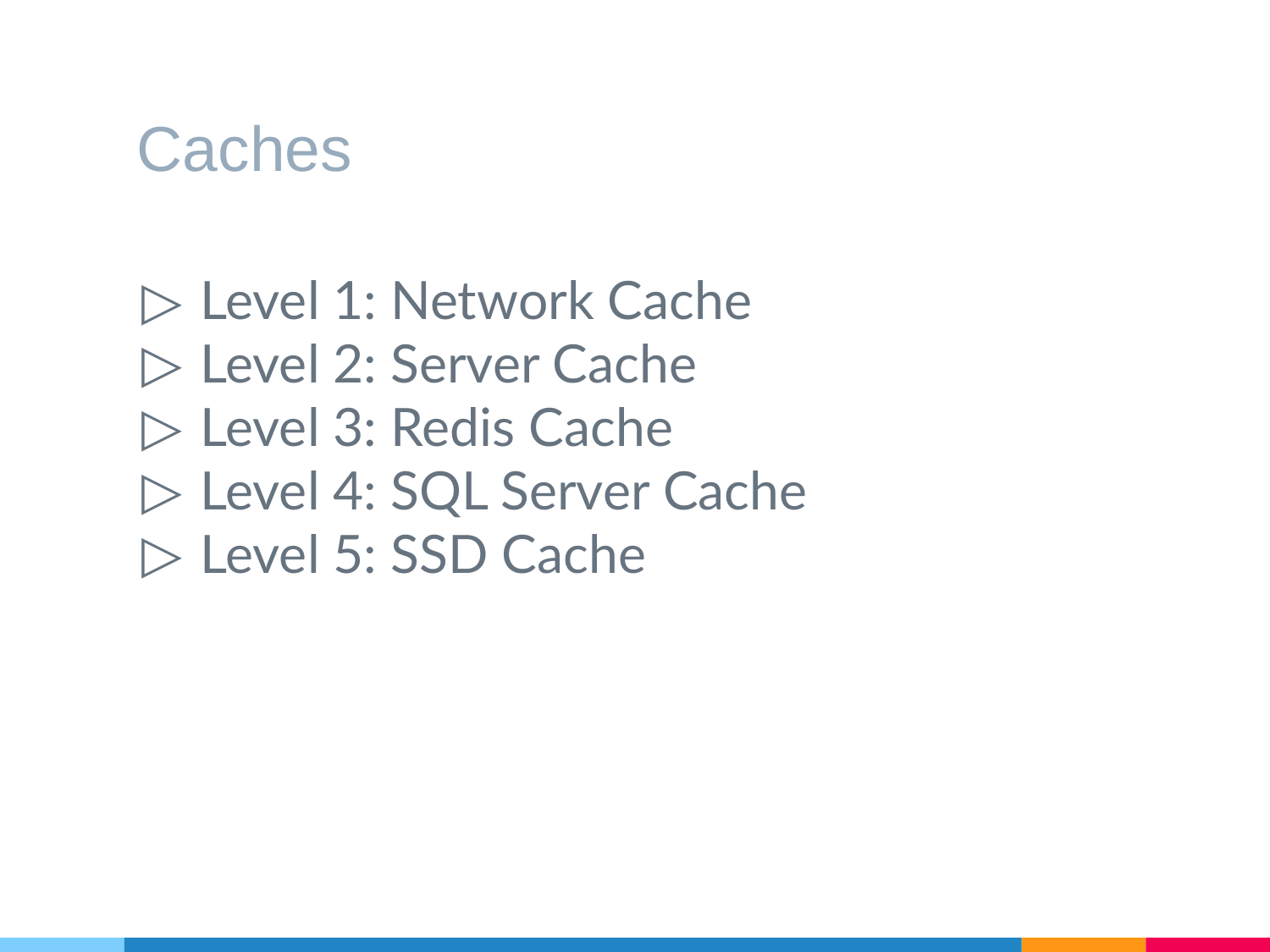

# Caches
Level 1: Network Cache
Level 2: Server Cache
Level 3: Redis Cache
Level 4: SQL Server Cache
Level 5: SSD Cache